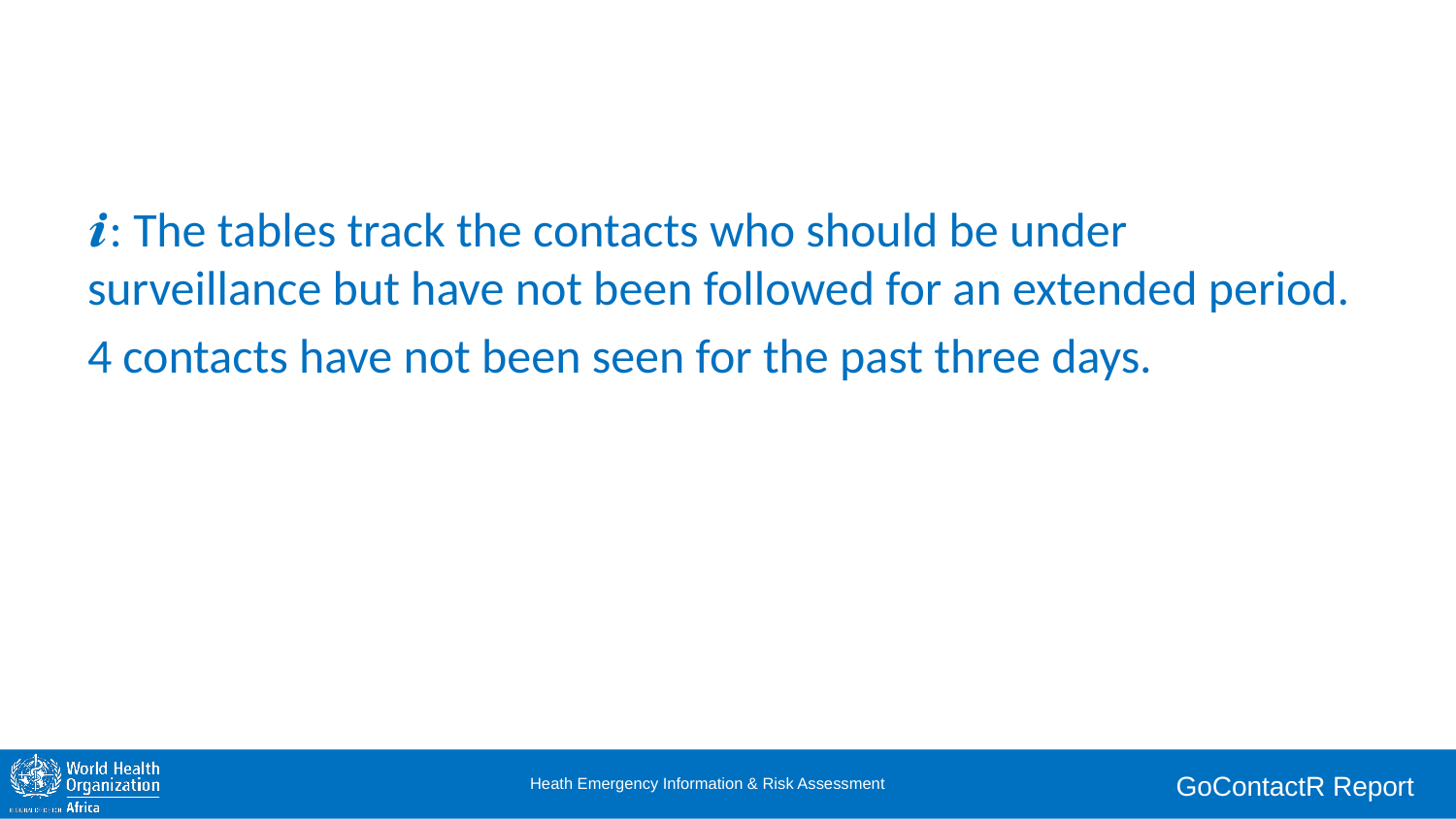

ℹ: The tables track the contacts who should be under surveillance but have not been followed for an extended period.
4 contacts have not been seen for the past three days.